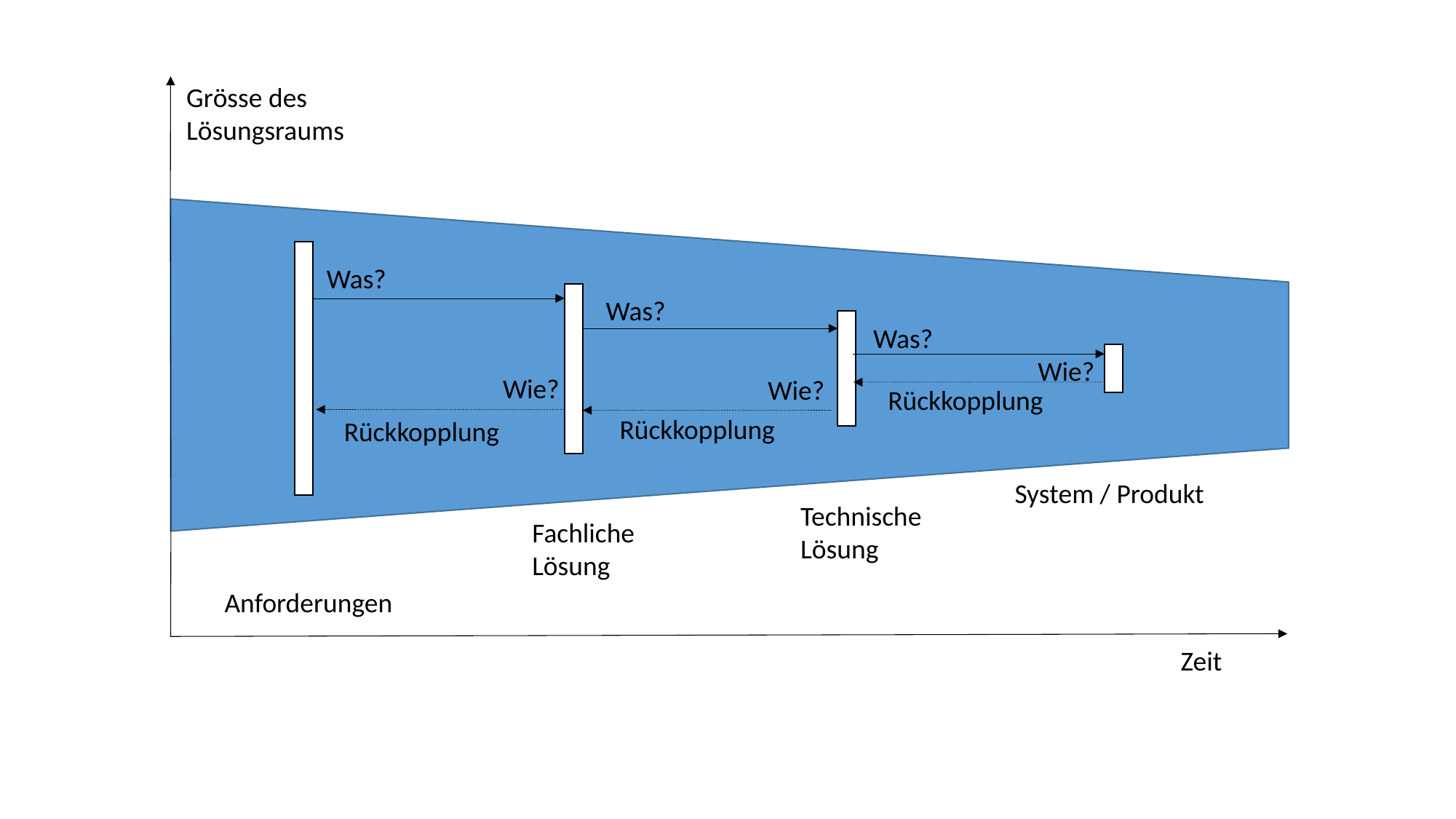

Grösse des Lösungsraums

Was?

Was?

Was?

Wie?
Wie?
Wie?
Rückkopplung
Rückkopplung
Rückkopplung
System / Produkt
Technische
Lösung
Fachliche
Lösung
Anforderungen
Zeit